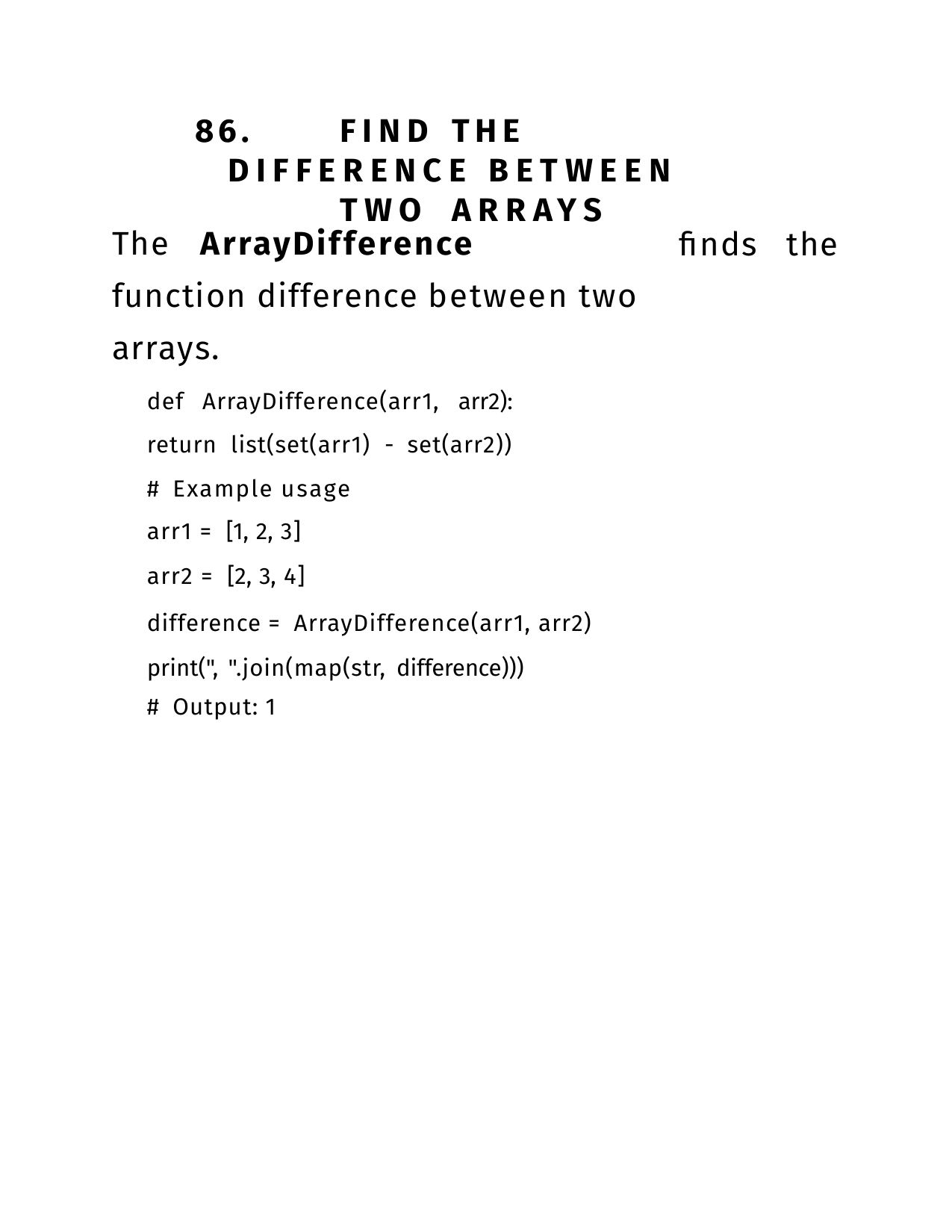

86.	FIND	THE	DIFFERENCE BETWEEN	TWO	ARRAYS
The	ArrayDifference	function difference between two arrays.
def ArrayDifference(arr1, arr2): return list(set(arr1) - set(arr2)) # Example usage
arr1 = [1, 2, 3]
arr2 = [2, 3, 4]
difference = ArrayDifference(arr1, arr2) print(", ".join(map(str, difference)))
# Output: 1
finds	the